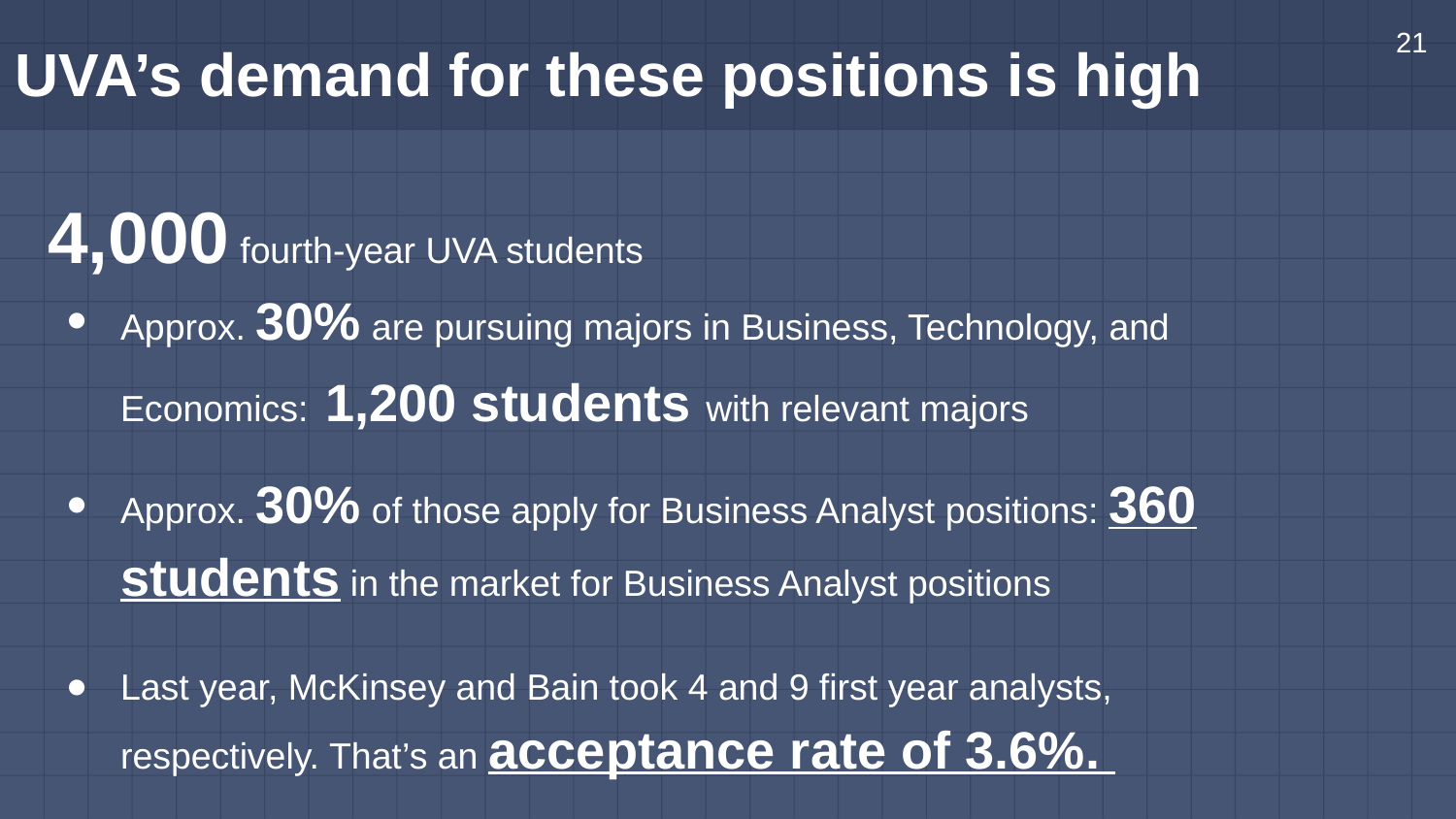

21
# UVA’s demand for these positions is high
4,000 fourth-year UVA students
Approx. 30% are pursuing majors in Business, Technology, and Economics: 1,200 students with relevant majors

Approx. 30% of those apply for Business Analyst positions: 360 students in the market for Business Analyst positions

Last year, McKinsey and Bain took 4 and 9 first year analysts, respectively. That’s an acceptance rate of 3.6%.